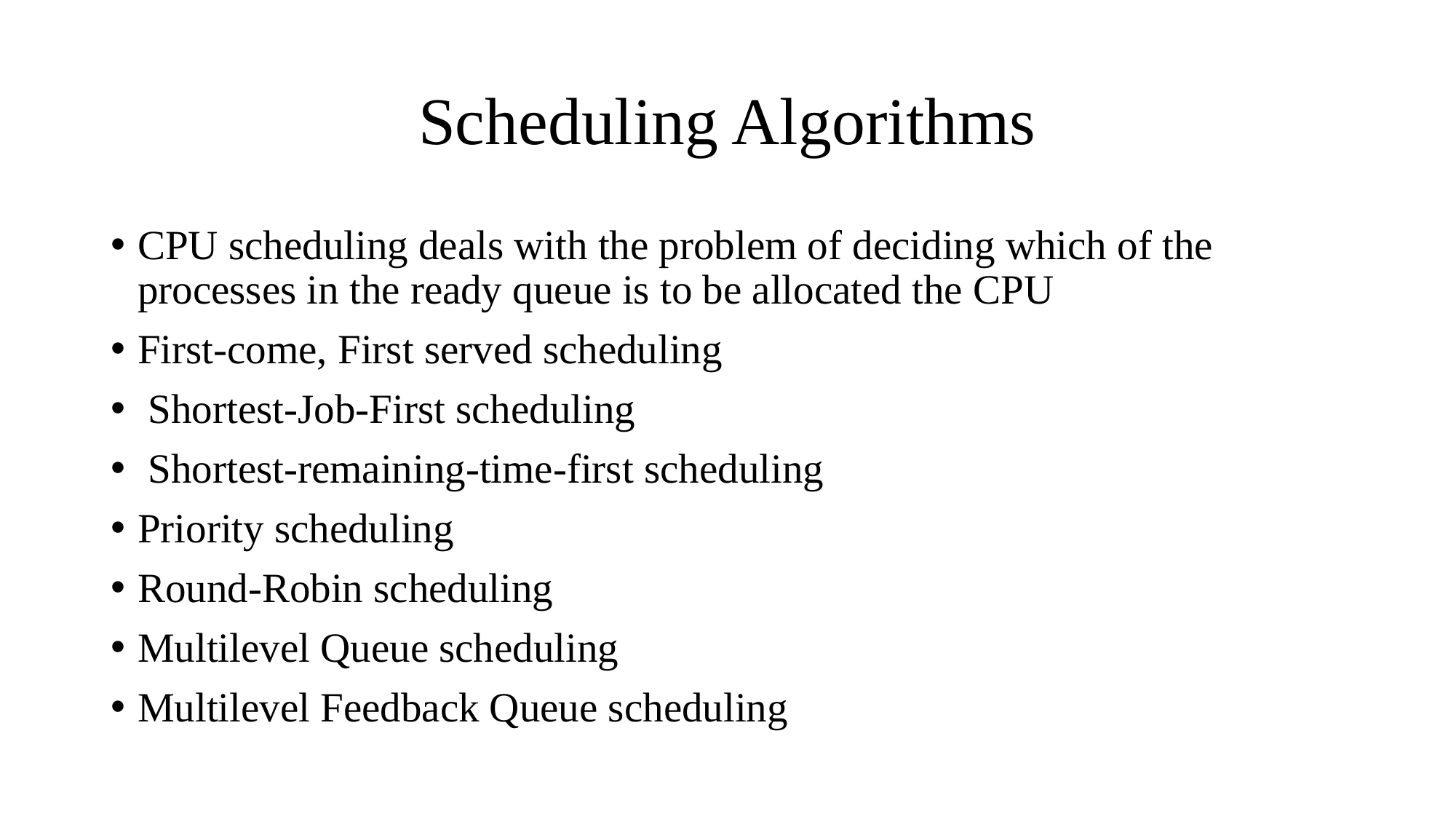

# Scheduling Algorithms
CPU scheduling deals with the problem of deciding which of the processes in the ready queue is to be allocated the CPU
First-come, First served scheduling
 Shortest-Job-First scheduling
 Shortest-remaining-time-first scheduling
Priority scheduling
Round-Robin scheduling
Multilevel Queue scheduling
Multilevel Feedback Queue scheduling